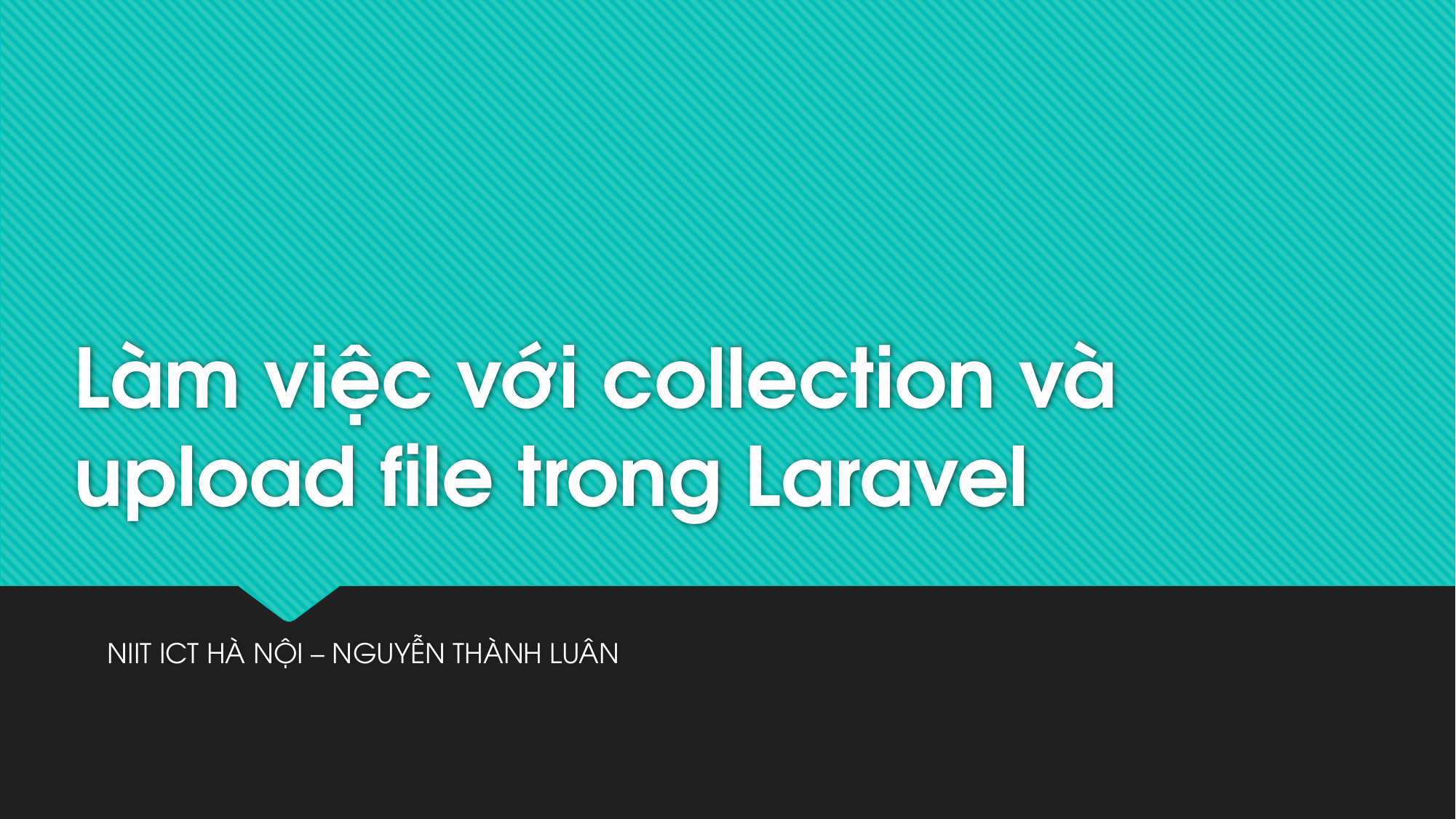

# Làm việc với collection và upload file trong Laravel
NIIT ICT HÀ NỘI – NGUYỄN THÀNH LUÂN